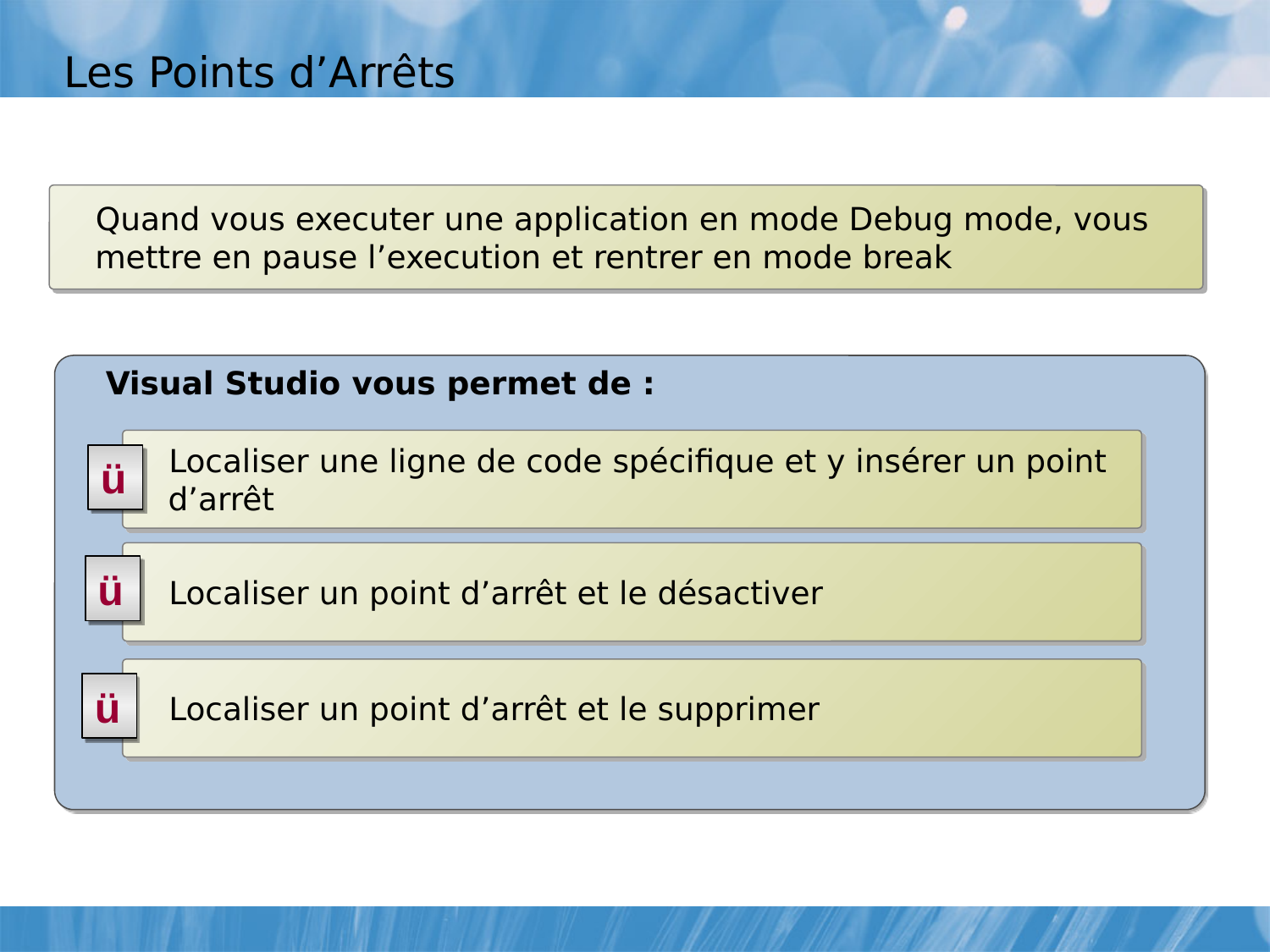

# Les Points d’Arrêts
Quand vous executer une application en mode Debug mode, vous
mettre en pause l’execution et rentrer en mode break
   Visual Studio vous permet de :
Localiser une ligne de code spécifique et y insérer un point
d’arrêt
ü
Localiser un point d’arrêt et le désactiver
ü
Localiser un point d’arrêt et le supprimer
ü